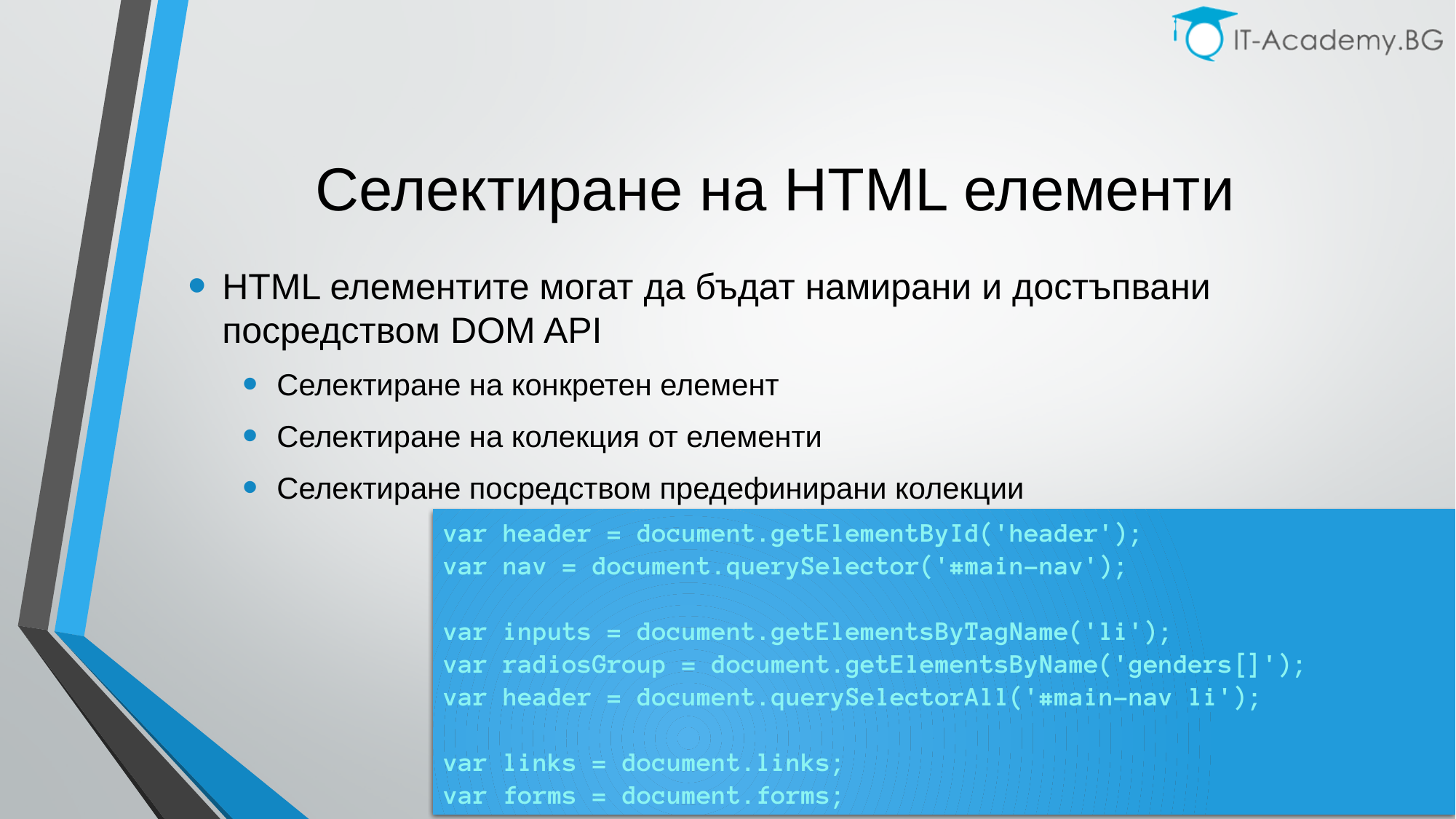

# Селектиране на HTML елементи
HTML елементите могат да бъдат намирани и достъпвани посредством DOM API
Селектиране на конкретен елемент
Селектиране на колекция от елементи
Селектиране посредством предефинирани колекции
var header = document.getElementById('header');
var nav = document.querySelector('#main-nav');

var inputs = document.getElementsByTagName('li');
var radiosGroup = document.getElementsByName('genders[]');
var header = document.querySelectorAll('#main-nav li');

var links = document.links;
var forms = document.forms;